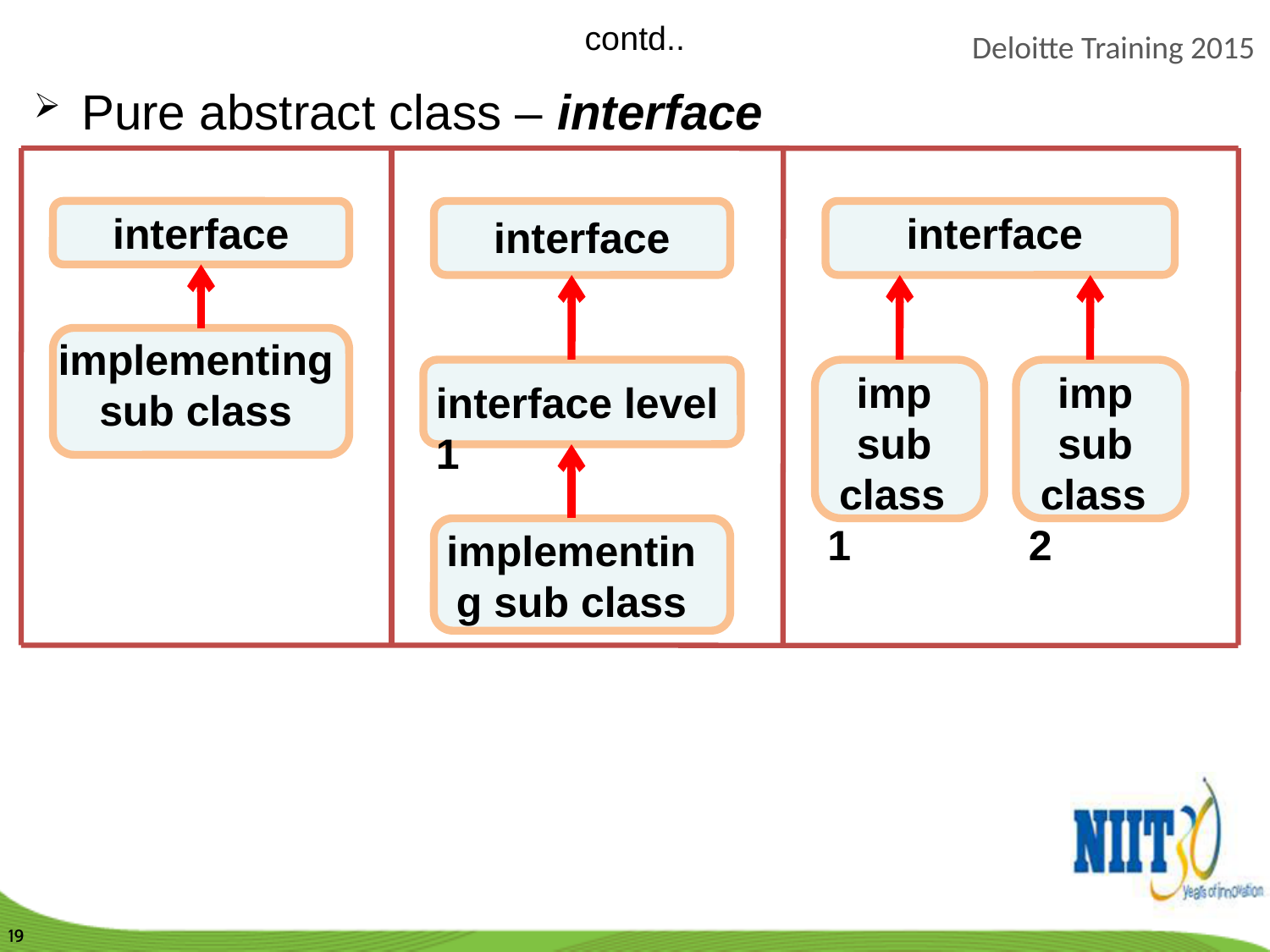

contd..
Pure abstract class – interface

interface

interface
interface
implementing sub class

imp sub
 class 1

imp sub
 class 2
interface level 1

implementing sub class